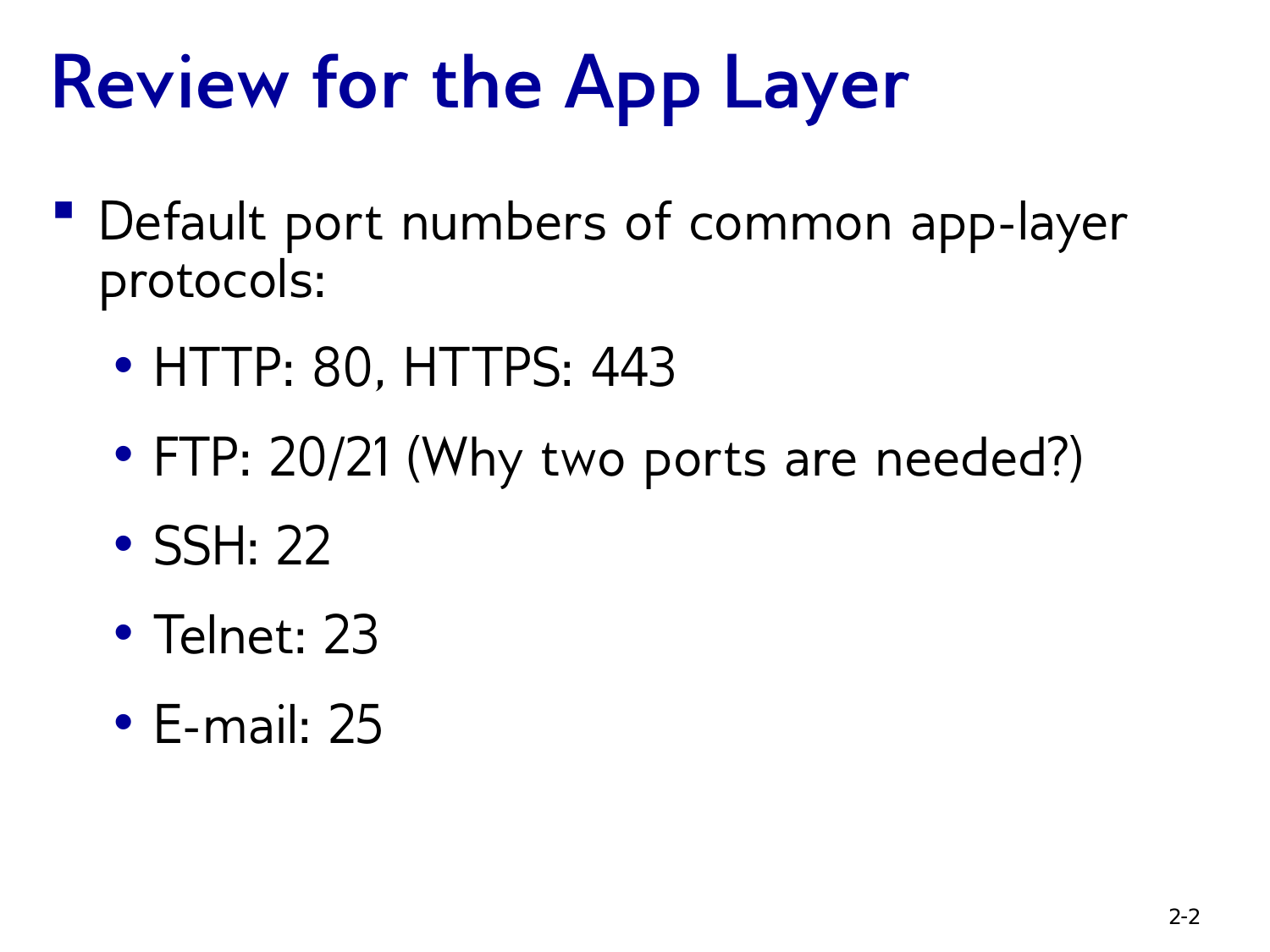

# Review for the App Layer
Default port numbers of common app-layer protocols:
HTTP: 80, HTTPS: 443
FTP: 20/21 (Why two ports are needed?)
SSH: 22
Telnet: 23
E-mail: 25
2-2